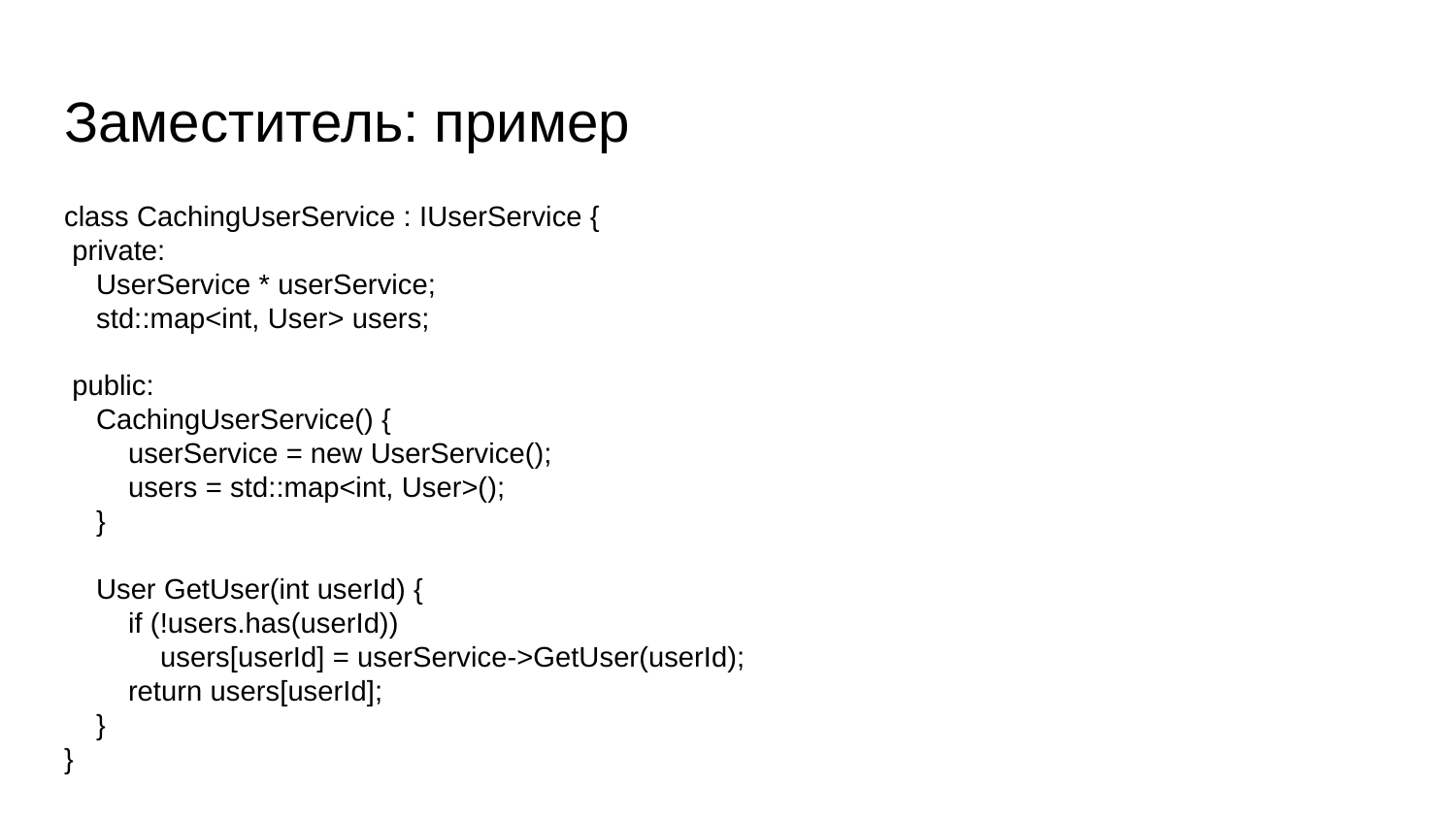

# Заместитель: пример
class CachingUserService : IUserService {
 private:
    UserService * userService;
    std::map<int, User> users;

 public:
    CachingUserService() {
        userService = new UserService();
        users = std::map<int, User>();
    }

    User GetUser(int userId) {
        if (!users.has(userId))
            users[userId] = userService->GetUser(userId);
        return users[userId];
    }
}